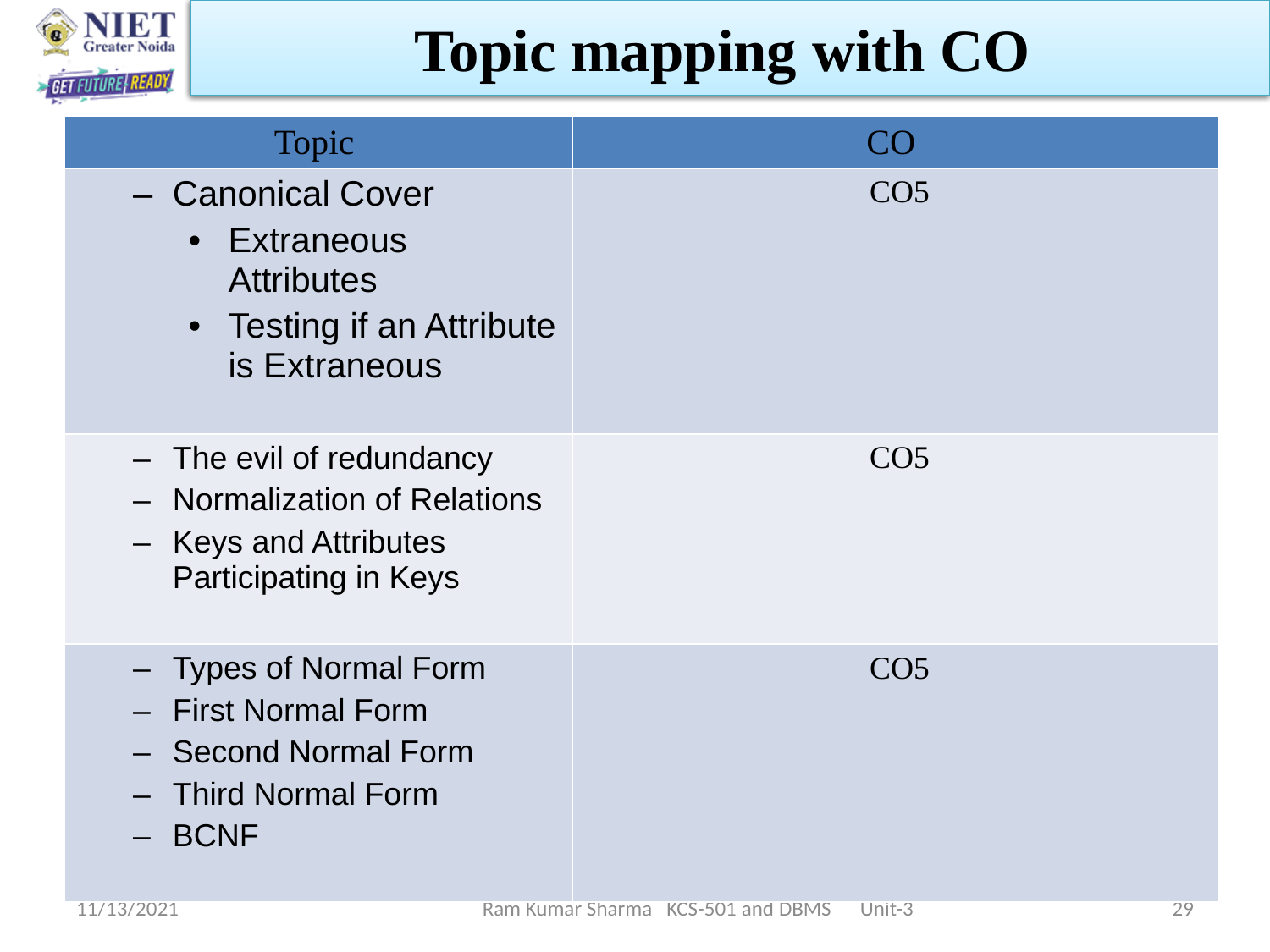

Topic mapping with CO
| Topic | CO |
| --- | --- |
| Canonical Cover Extraneous Attributes Testing if an Attribute is Extraneous | CO5 |
| The evil of redundancy Normalization of Relations Keys and Attributes Participating in Keys | CO5 |
| Types of Normal Form First Normal Form Second Normal Form Third Normal Form BCNF | CO5 |
Ram Kumar Sharma   KCS-501 and DBMS      Unit-3
11/13/2021
29